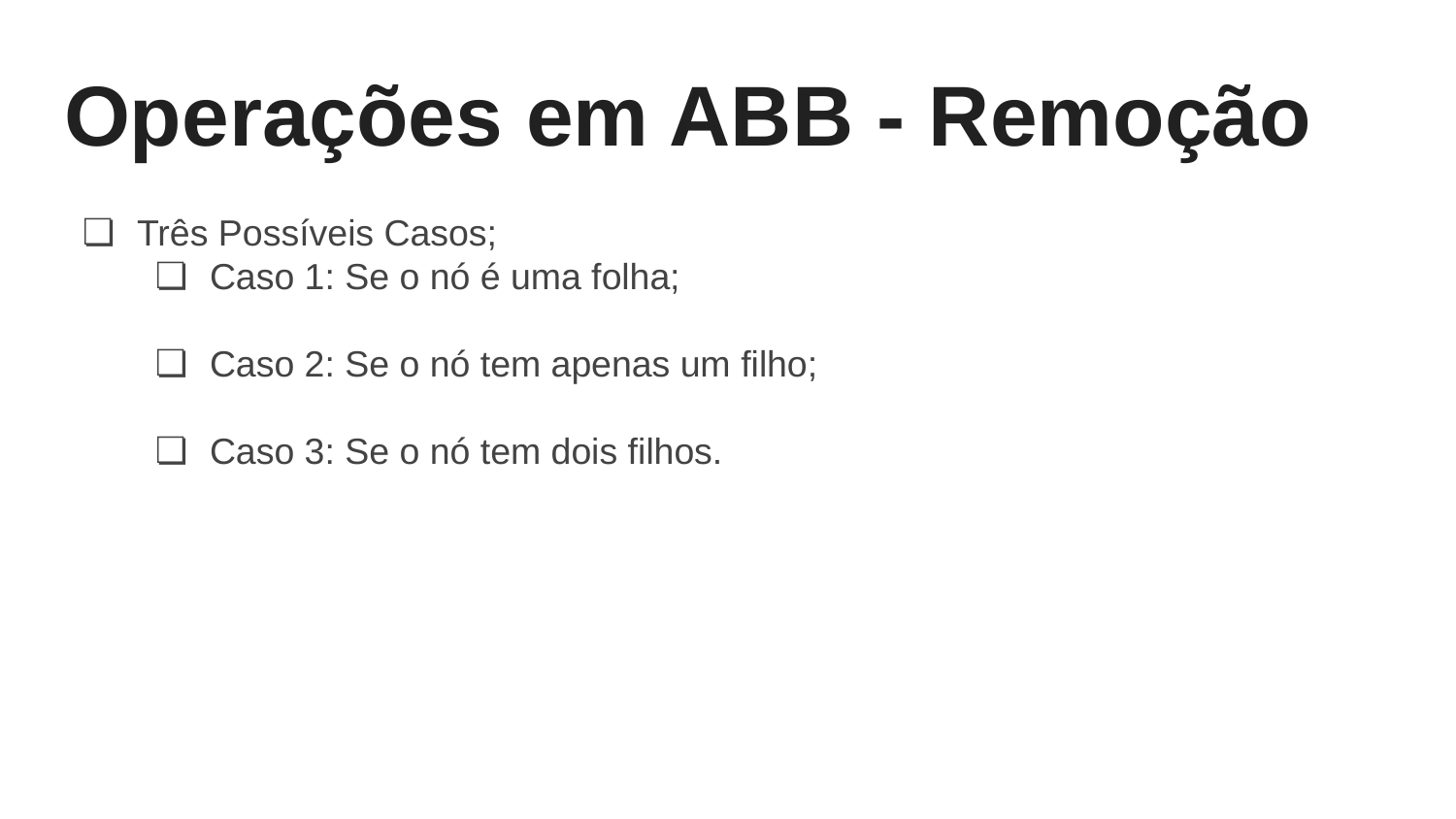

# Operações em ABB - Remoção
Três Possíveis Casos;
Caso 1: Se o nó é uma folha;

Caso 2: Se o nó tem apenas um filho;

Caso 3: Se o nó tem dois filhos.